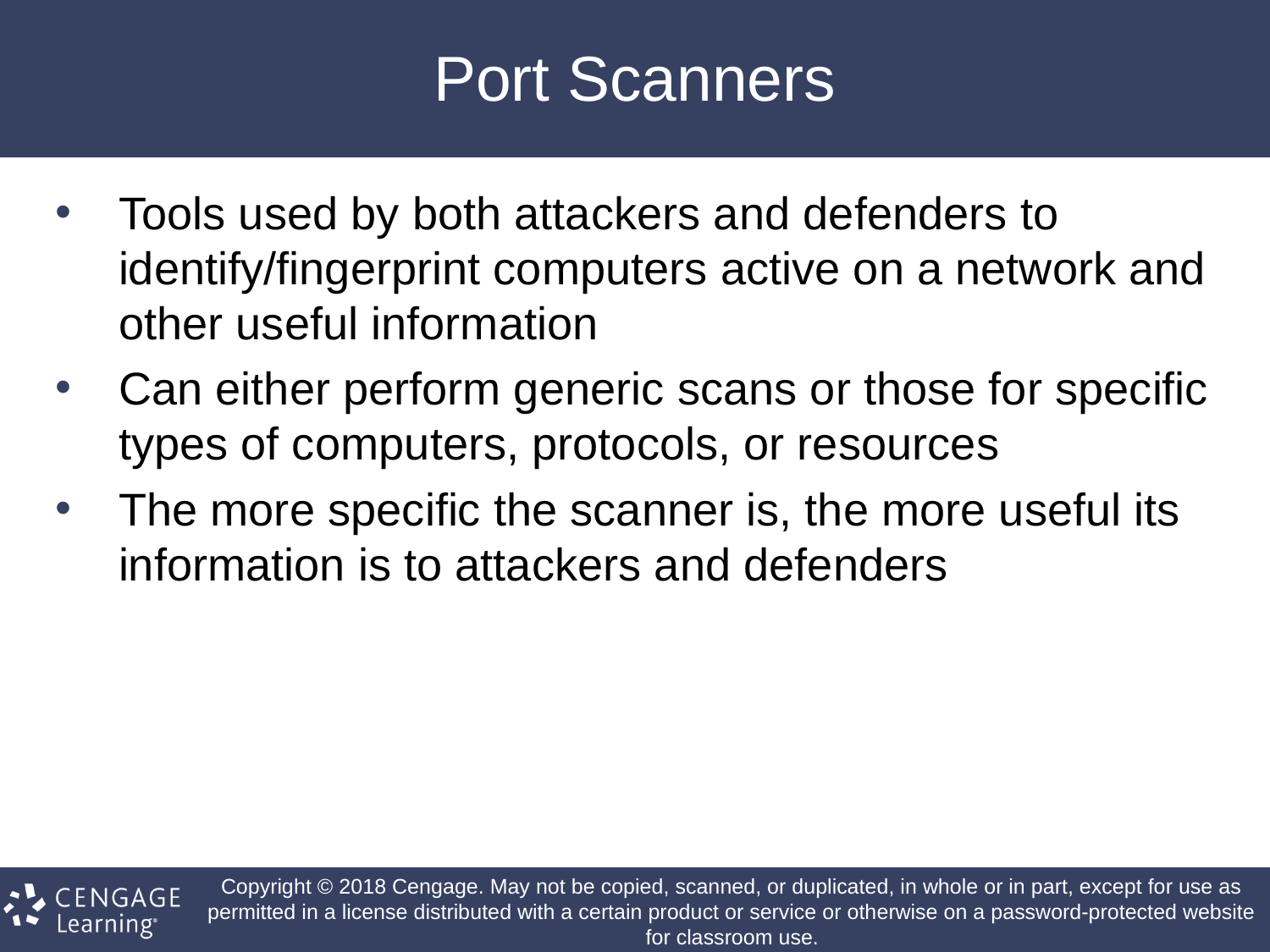

# Port Scanners
Tools used by both attackers and defenders to identify/fingerprint computers active on a network and other useful information
Can either perform generic scans or those for specific types of computers, protocols, or resources
The more specific the scanner is, the more useful its information is to attackers and defenders